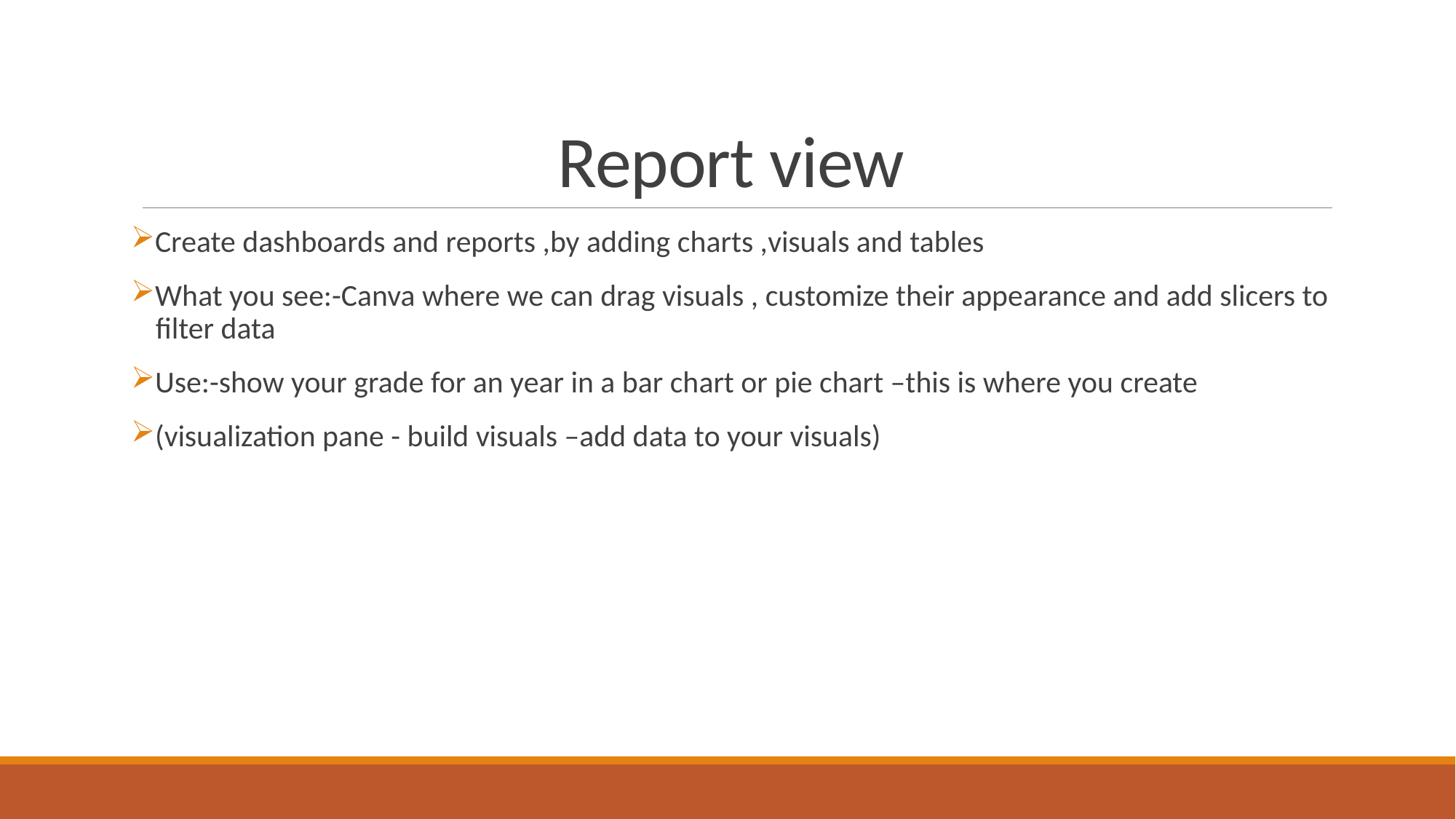

# Report view
Create dashboards and reports ,by adding charts ,visuals and tables
What you see:-Canva where we can drag visuals , customize their appearance and add slicers to   filter data
Use:-show your grade for an year in a bar chart or pie chart –this is where you create
(visualization pane - build visuals –add data to your visuals)